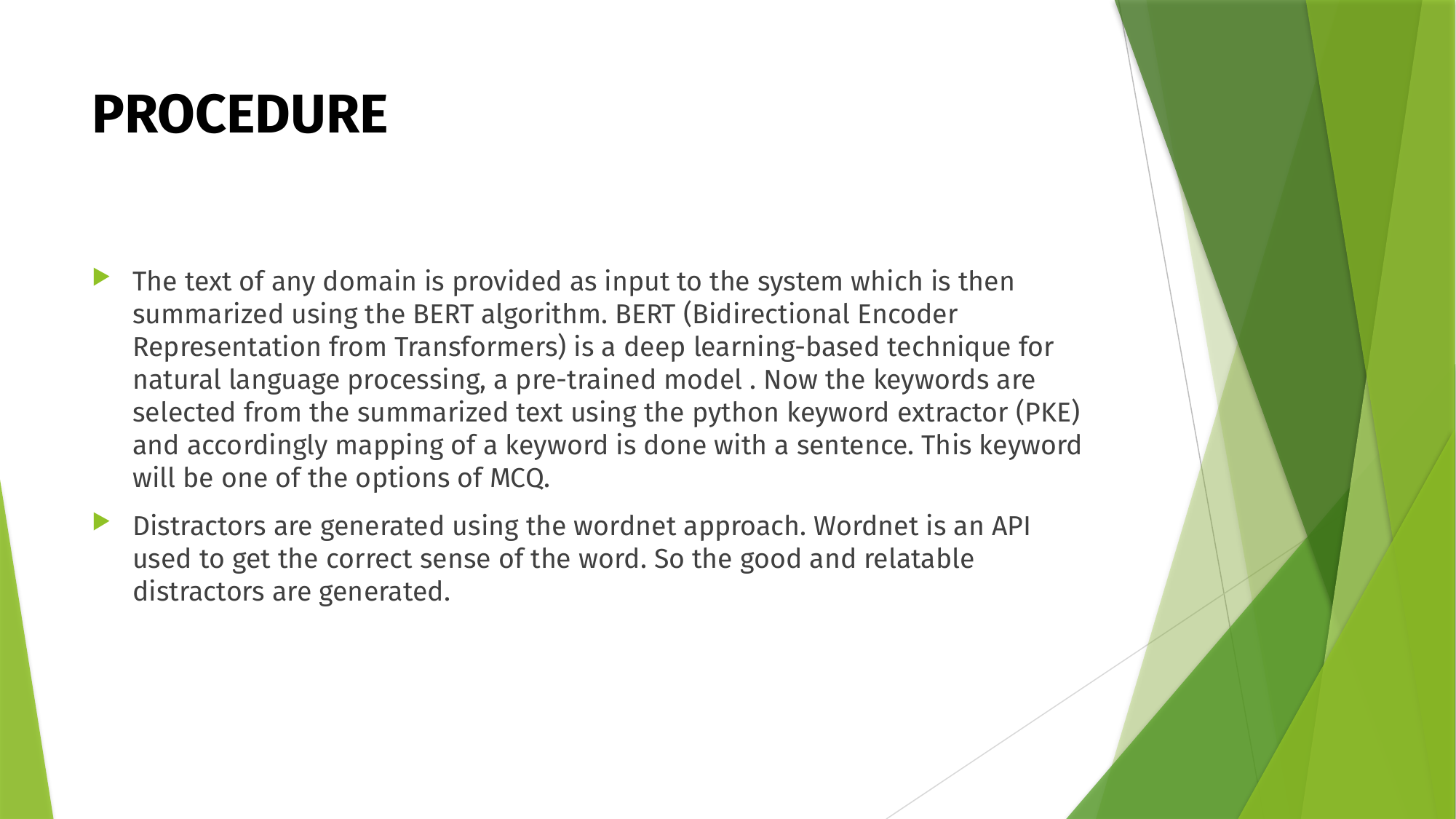

# PROCEDURE
The text of any domain is provided as input to the system which is then summarized using the BERT algorithm. BERT (Bidirectional Encoder Representation from Transformers) is a deep learning-based technique for natural language processing, a pre-trained model . Now the keywords are selected from the summarized text using the python keyword extractor (PKE) and accordingly mapping of a keyword is done with a sentence. This keyword will be one of the options of MCQ.
Distractors are generated using the wordnet approach. Wordnet is an API used to get the correct sense of the word. So the good and relatable distractors are generated.